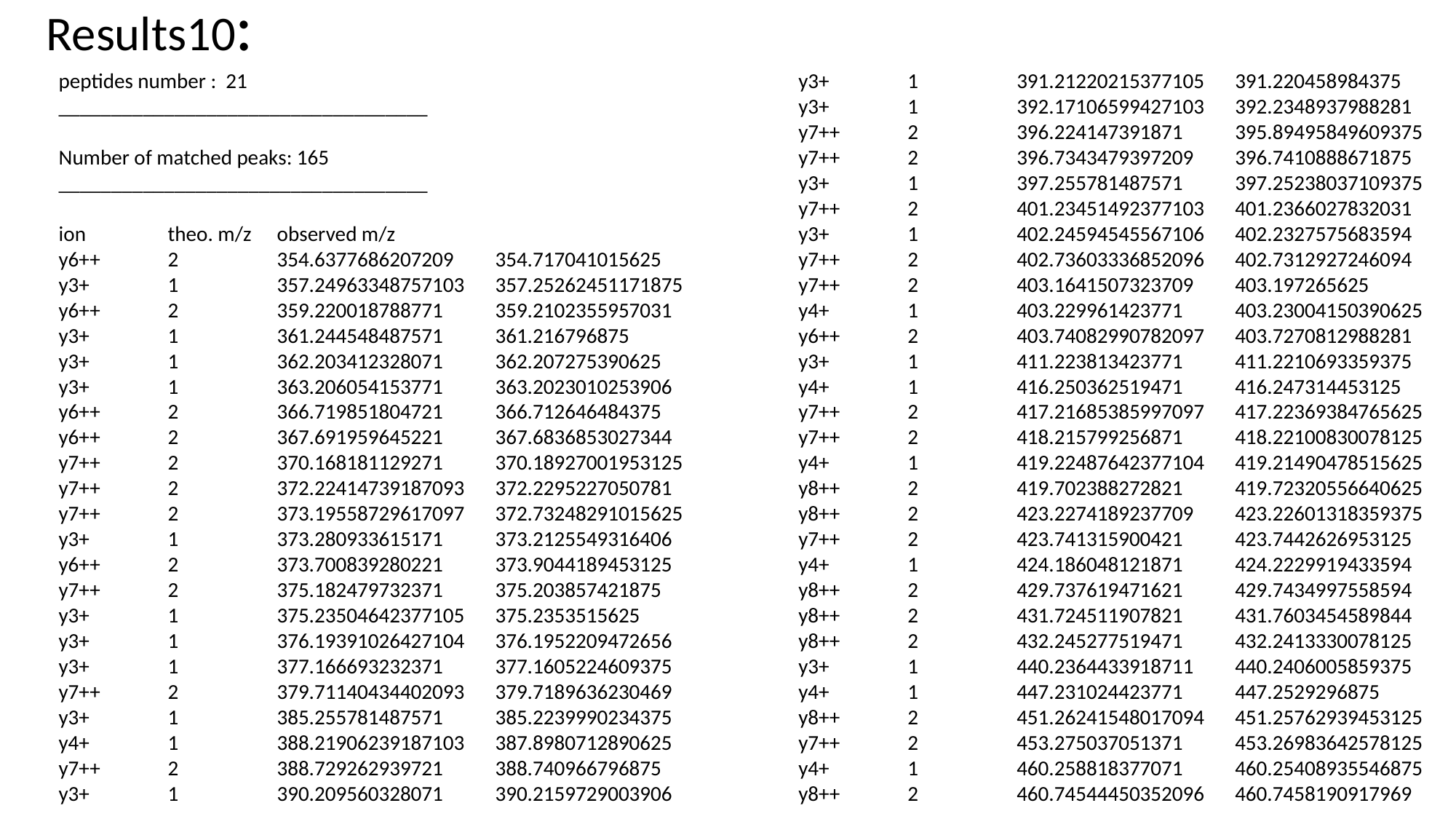

# Results10:
peptides number :  21
___________________________________

Number of matched peaks: 165
___________________________________

ion	theo. m/z	observed m/z
y6++	2	354.6377686207209	354.717041015625
y3+	1	357.24963348757103	357.25262451171875
y6++	2	359.220018788771	359.2102355957031
y3+	1	361.244548487571	361.216796875
y3+	1	362.203412328071	362.207275390625
y3+	1	363.206054153771	363.2023010253906
y6++	2	366.719851804721	366.712646484375
y6++	2	367.691959645221	367.6836853027344
y7++	2	370.168181129271	370.18927001953125
y7++	2	372.22414739187093	372.2295227050781
y7++	2	373.19558729617097	372.73248291015625
y3+	1	373.280933615171	373.2125549316406
y6++	2	373.700839280221	373.9044189453125
y7++	2	375.182479732371	375.203857421875
y3+	1	375.23504642377105	375.2353515625
y3+	1	376.19391026427104	376.1952209472656
y3+	1	377.166693232371	377.1605224609375
y7++	2	379.71140434402093	379.7189636230469
y3+	1	385.255781487571	385.2239990234375
y4+	1	388.21906239187103	387.8980712890625
y7++	2	388.729262939721	388.740966796875
y3+	1	390.209560328071	390.2159729003906
y3+	1	391.21220215377105	391.220458984375
y3+	1	392.17106599427103	392.2348937988281
y7++	2	396.224147391871	395.89495849609375
y7++	2	396.7343479397209	396.7410888671875
y3+	1	397.255781487571	397.25238037109375
y7++	2	401.23451492377103	401.2366027832031
y3+	1	402.24594545567106	402.2327575683594
y7++	2	402.73603336852096	402.7312927246094
y7++	2	403.1641507323709	403.197265625
y4+	1	403.229961423771	403.23004150390625
y6++	2	403.74082990782097	403.7270812988281
y3+	1	411.223813423771	411.2210693359375
y4+	1	416.250362519471	416.247314453125
y7++	2	417.21685385997097	417.22369384765625
y7++	2	418.215799256871	418.22100830078125
y4+	1	419.22487642377104	419.21490478515625
y8++	2	419.702388272821	419.72320556640625
y8++	2	423.2274189237709	423.22601318359375
y7++	2	423.741315900421	423.7442626953125
y4+	1	424.186048121871	424.2229919433594
y8++	2	429.737619471621	429.7434997558594
y8++	2	431.724511907821	431.7603454589844
y8++	2	432.245277519471	432.2413330078125
y3+	1	440.2364433918711	440.2406005859375
y4+	1	447.231024423771	447.2529296875
y8++	2	451.26241548017094	451.25762939453125
y7++	2	453.275037051371	453.26983642578125
y4+	1	460.258818377071	460.25408935546875
y8++	2	460.74544450352096	460.7458190917969